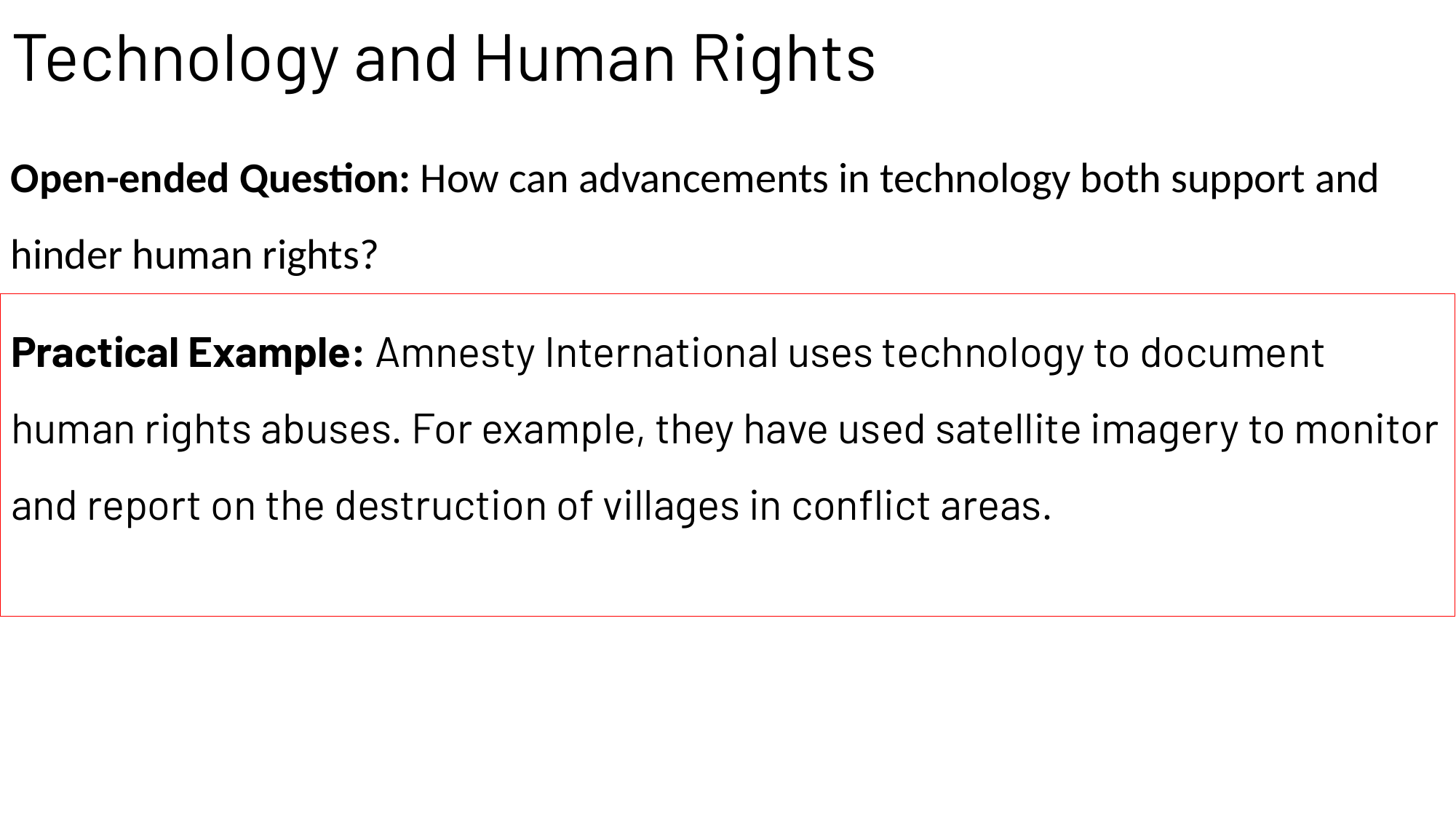

# Technology and Human Rights
Open-ended Question: How can advancements in technology both support and hinder human rights?
Practical Example: Amnesty International uses technology to document human rights abuses. For example, they have used satellite imagery to monitor and report on the destruction of villages in conflict areas.